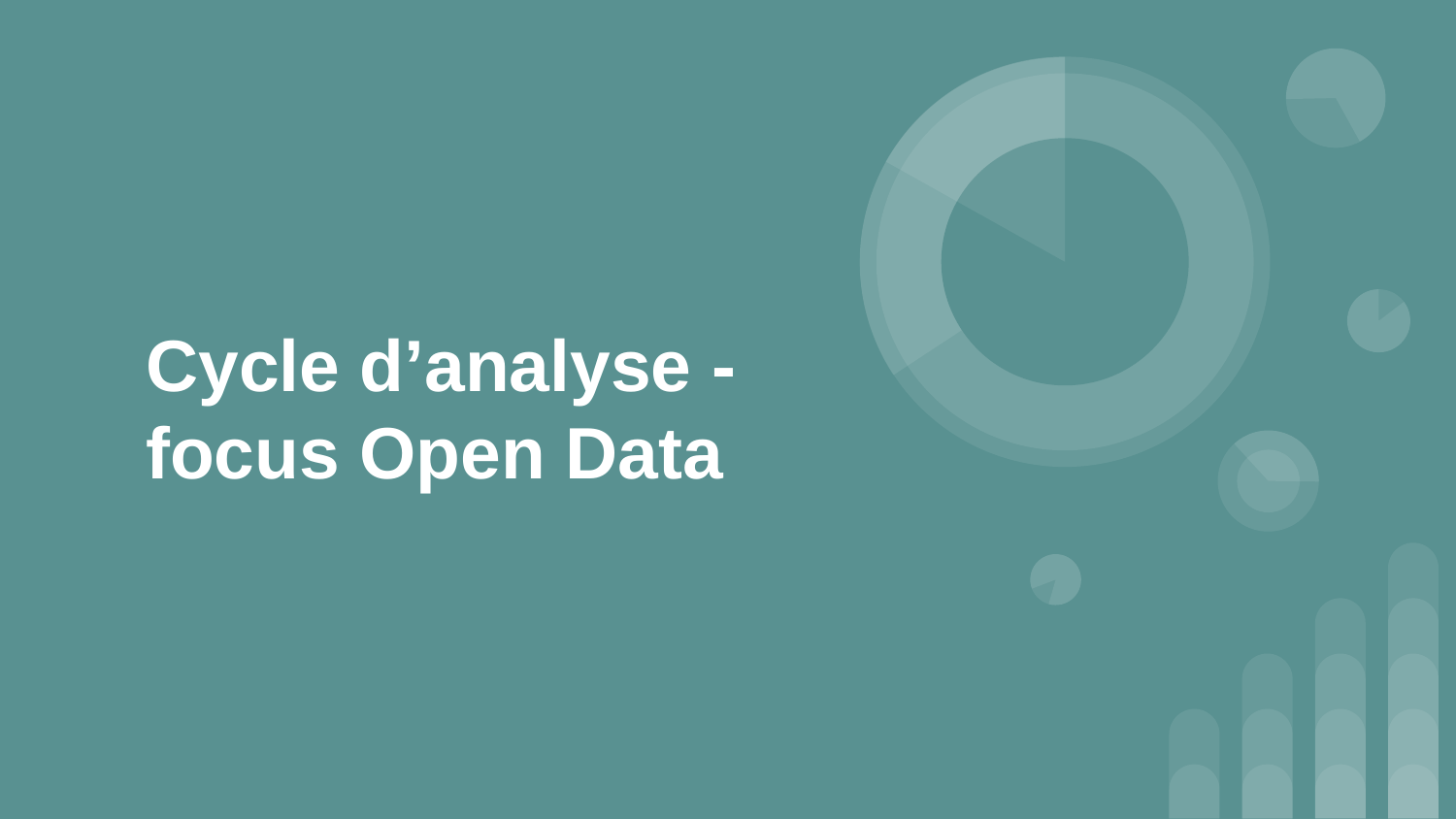

# Cycle d’analyse - focus Open Data